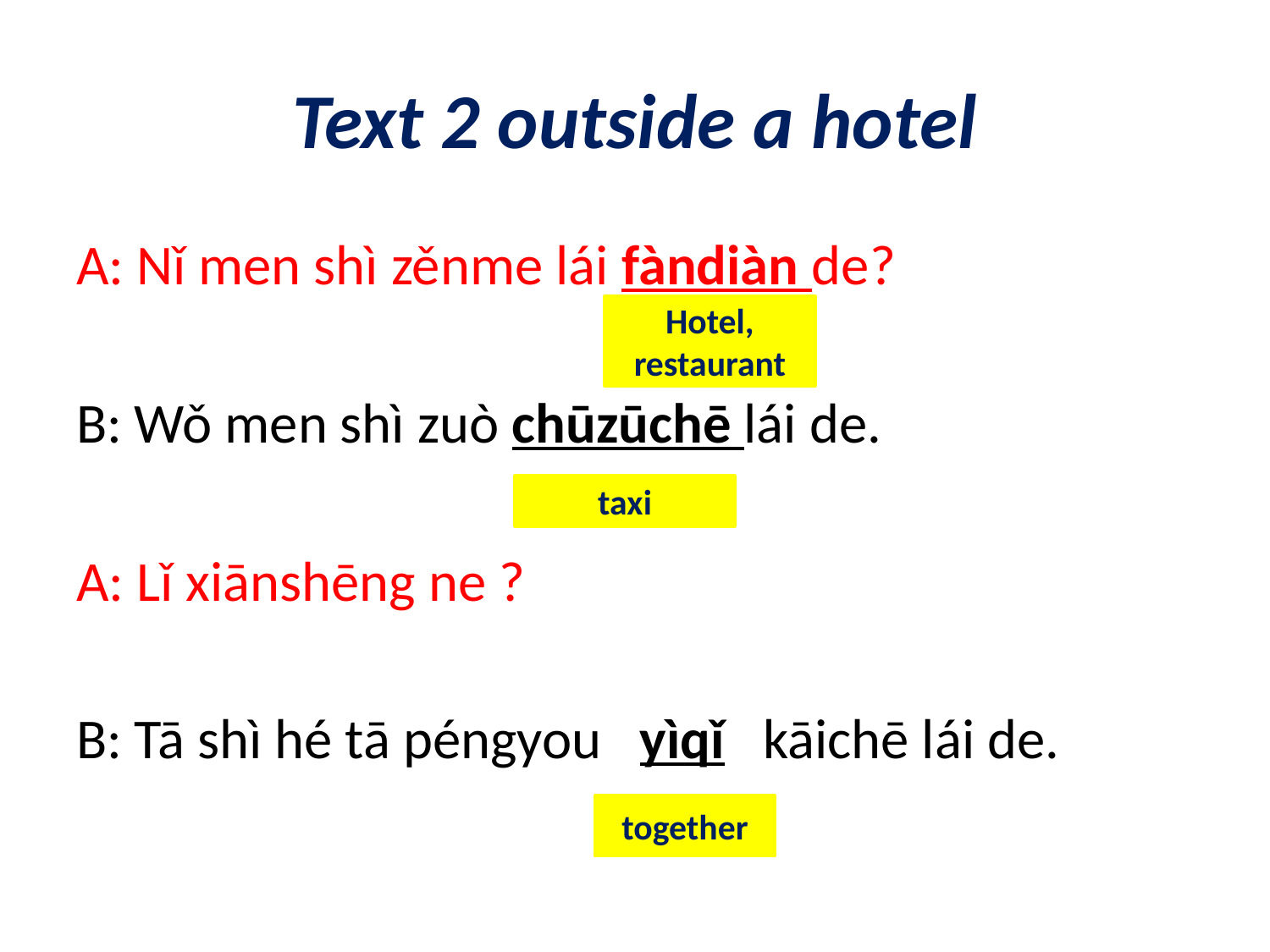

# Text 2 outside a hotel
A: Nǐ men shì zěnme lái fàndiàn de?

B: Wǒ men shì zuò chūzūchē lái de.

A: Lǐ xiānshēng ne ?

B: Tā shì hé tā péngyou   yìqǐ   kāichē lái de.
Hotel, restaurant
taxi
together